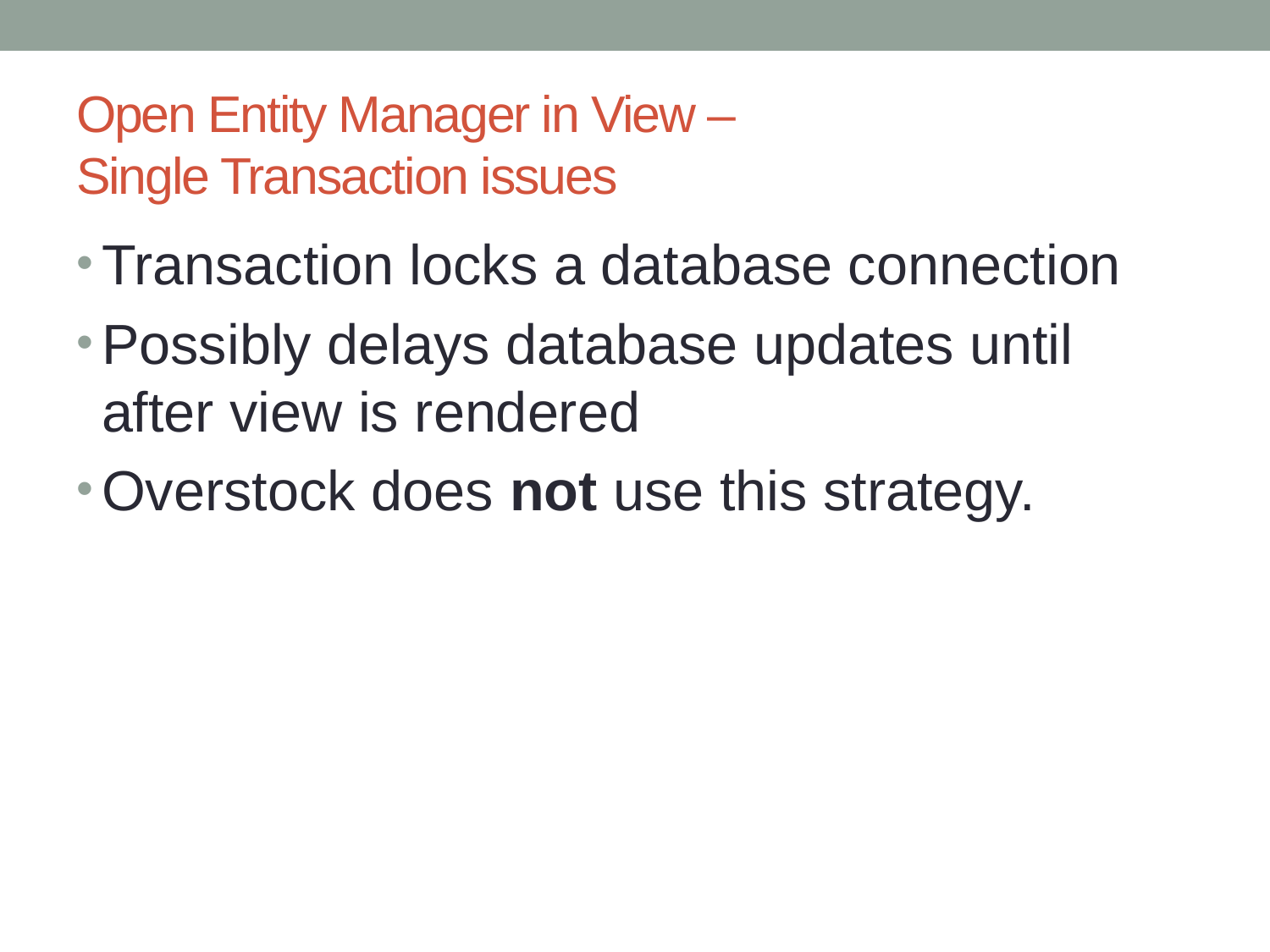

# Open Entity Manager in View – Single Transaction issues
Transaction locks a database connection
Possibly delays database updates until after view is rendered
Overstock does not use this strategy.